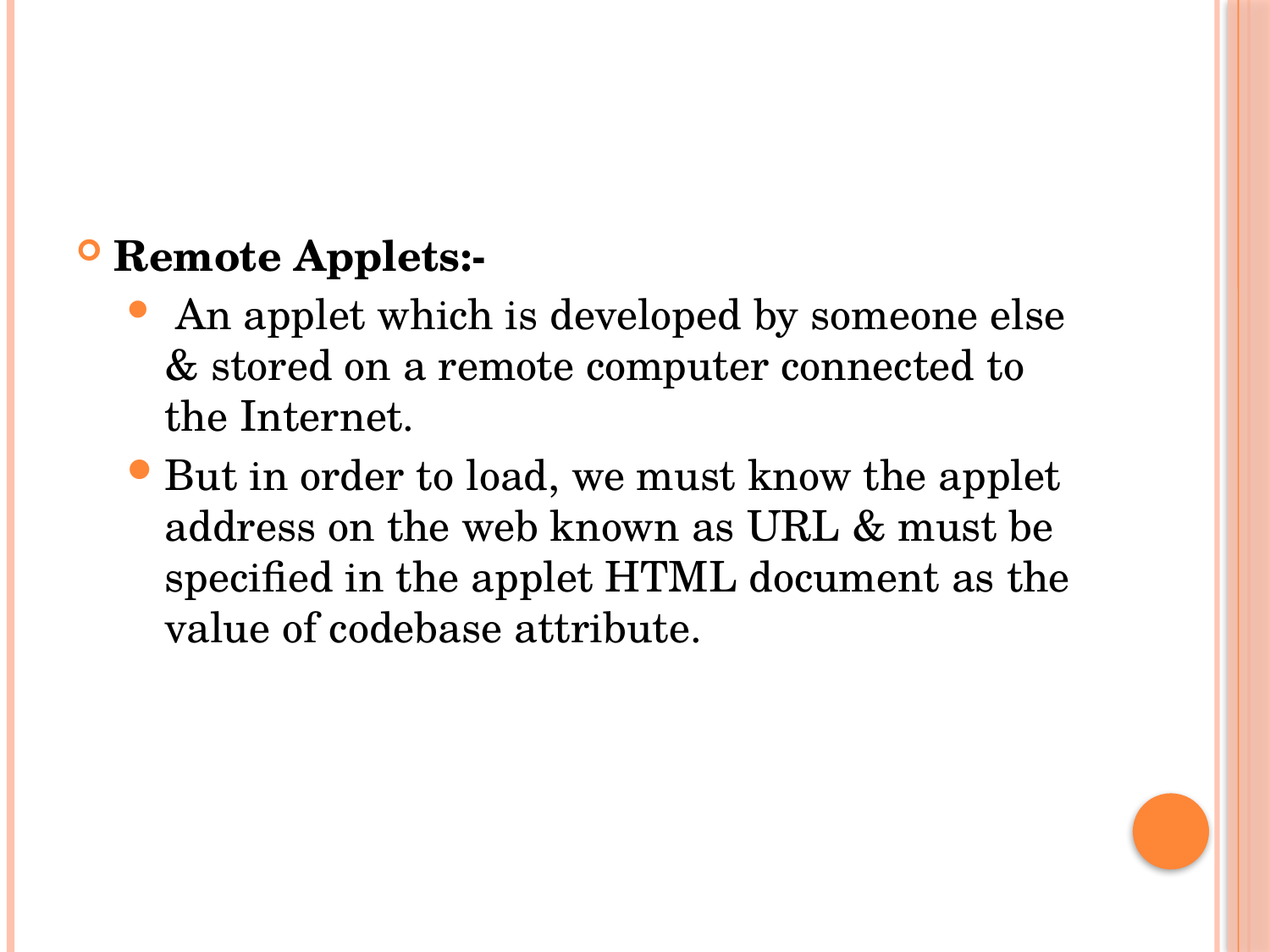

#
Remote Applets:-
 An applet which is developed by someone else & stored on a remote computer connected to the Internet.
But in order to load, we must know the applet address on the web known as URL & must be specified in the applet HTML document as the value of codebase attribute.